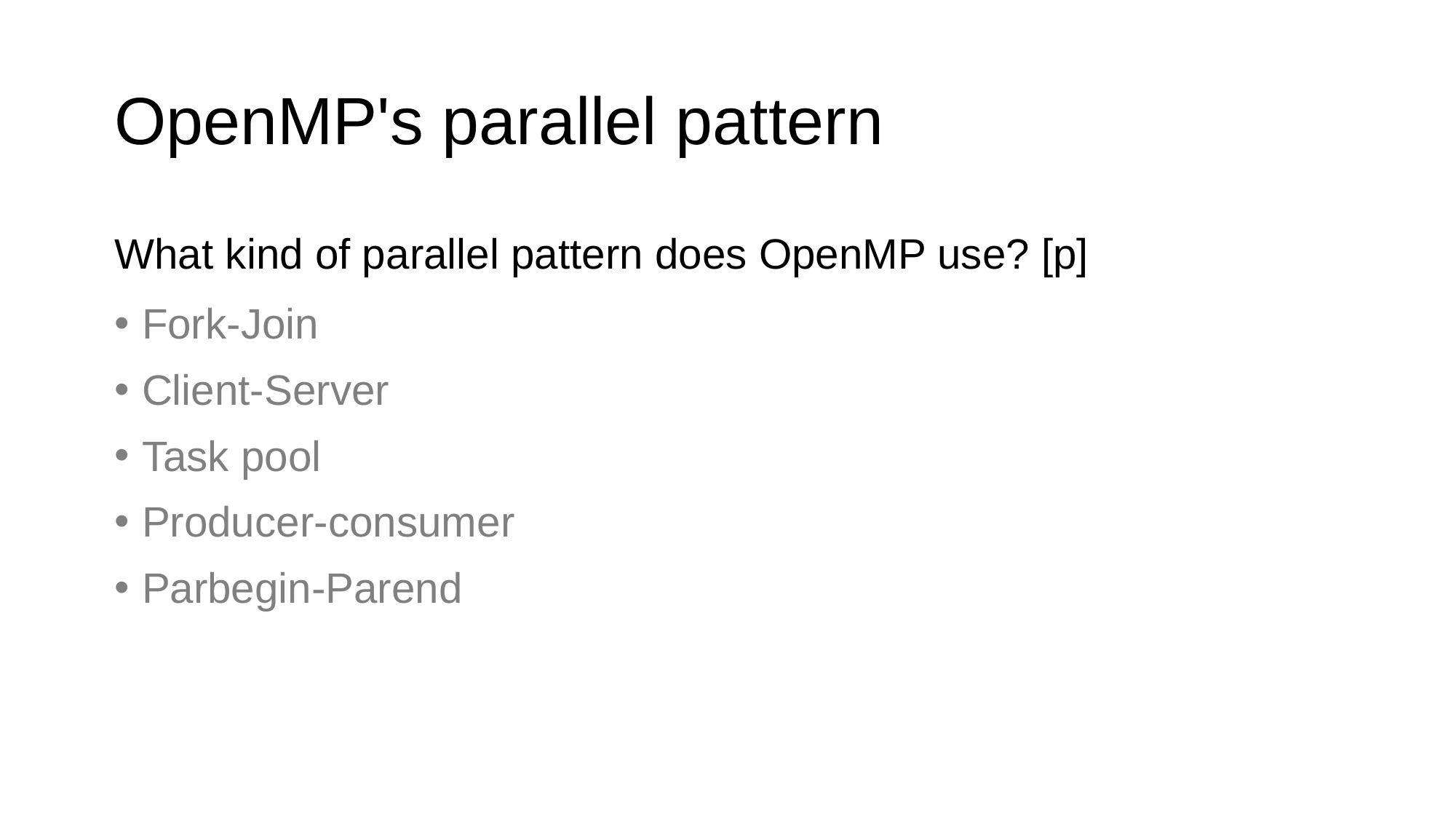

# OpenMP's parallel pattern
What kind of parallel pattern does OpenMP use? [p]
Fork-Join
Client-Server
Task pool
Producer-consumer
Parbegin-Parend